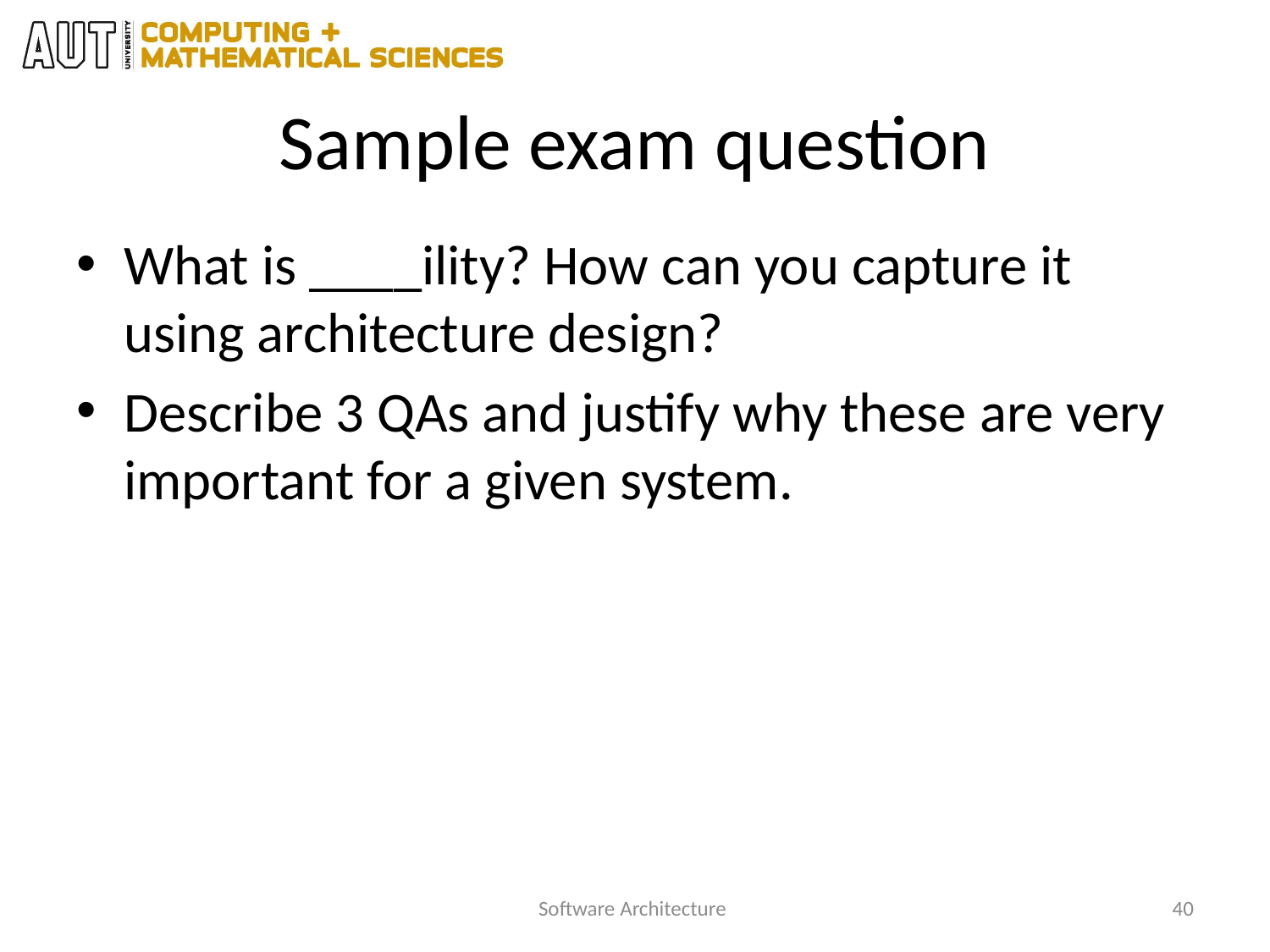

# Sample exam question
What is ____ility? How can you capture it using architecture design?
Describe 3 QAs and justify why these are very important for a given system.
Software Architecture
40